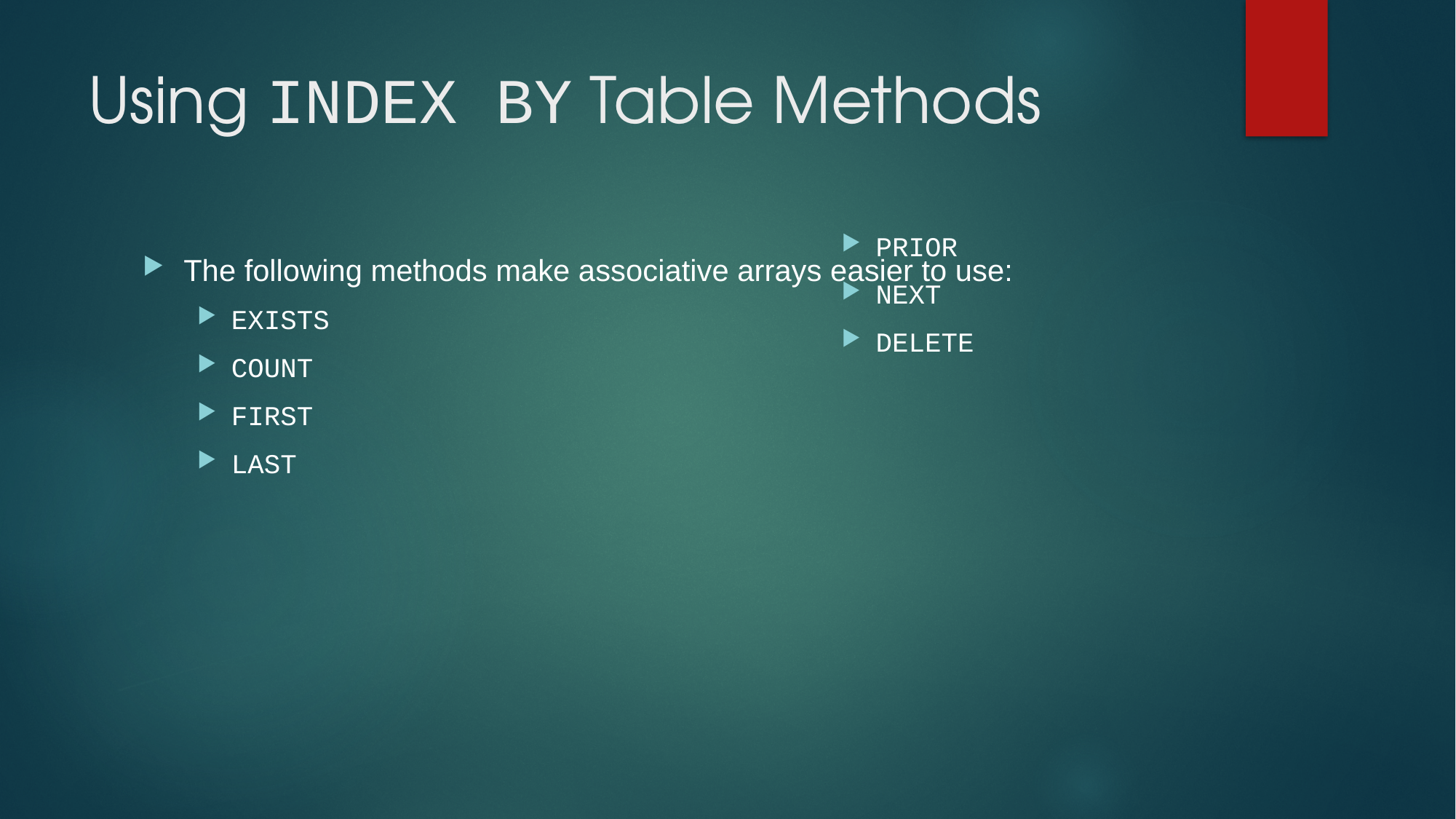

# Using INDEX BY Table Methods
PRIOR
NEXT
DELETE
The following methods make associative arrays easier to use:
EXISTS
COUNT
FIRST
LAST